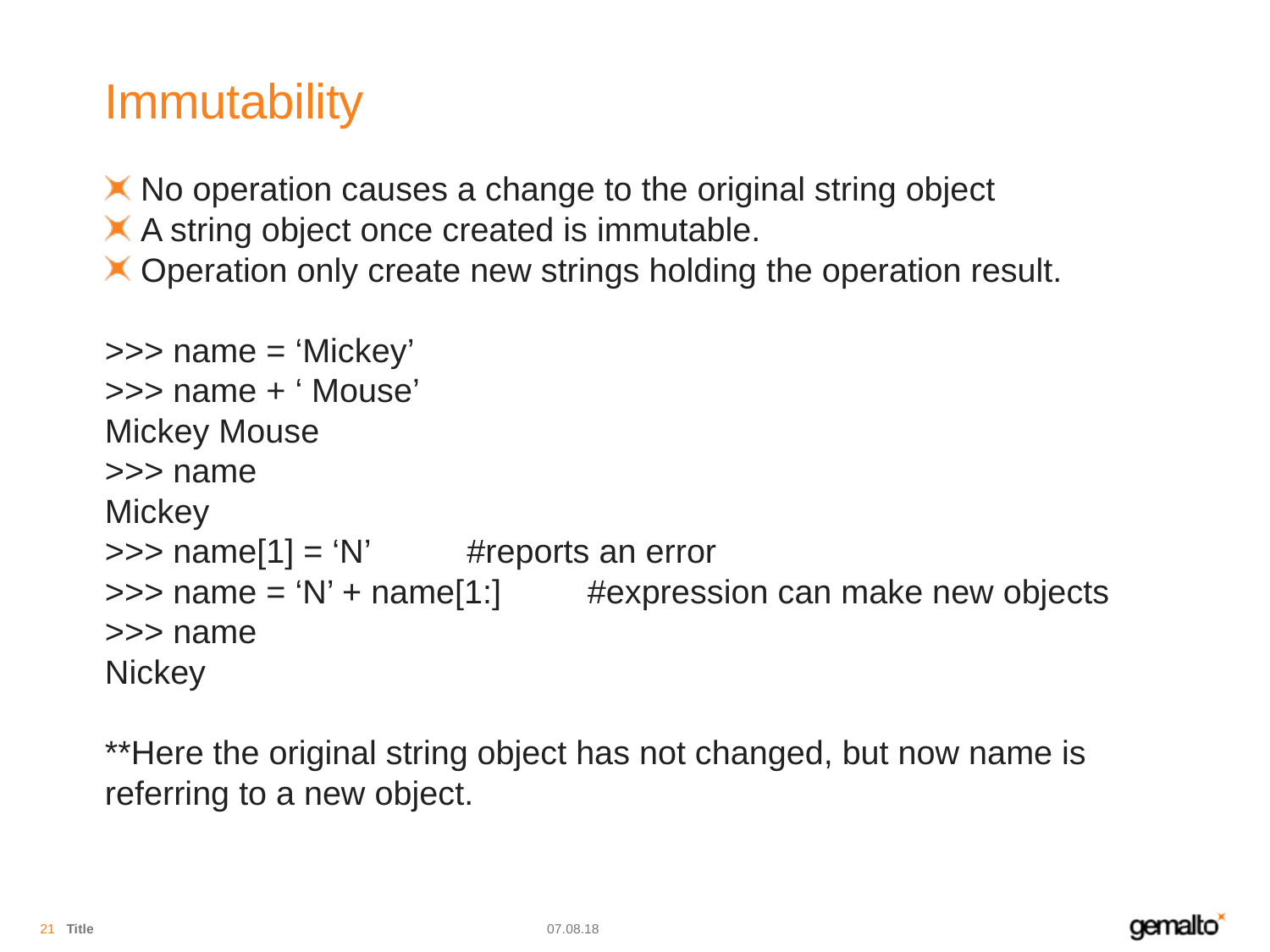

# Immutability
No operation causes a change to the original string object
A string object once created is immutable.
Operation only create new strings holding the operation result.

>>> name = ‘Mickey’
>>> name + ‘ Mouse’
Mickey Mouse
>>> name
Mickey
>>> name[1] = ‘N’	#reports an error
>>> name = ‘N’ + name[1:] 	#expression can make new objects
>>> name
Nickey

**Here the original string object has not changed, but now name is referring to a new object.
21
Title
07.08.18